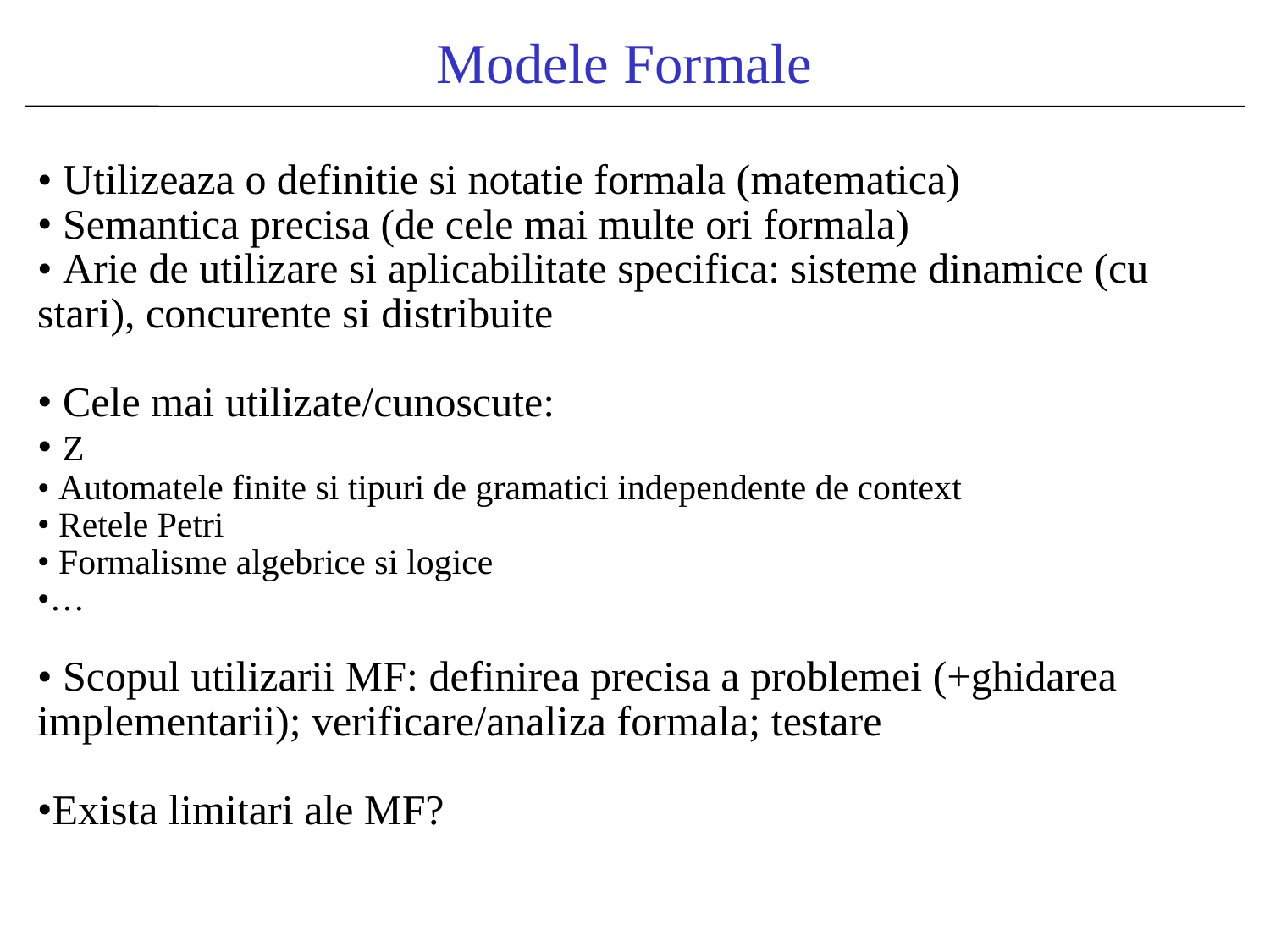

Modele Formale
| Utilizeaza o definitie si notatie formala (matematica) Semantica precisa (de cele mai multe ori formala) Arie de utilizare si aplicabilitate specifica: sisteme dinamice (cu stari), concurente si distribuite Cele mai utilizate/cunoscute: Z Automatele finite si tipuri de gramatici independente de context Retele Petri Formalisme algebrice si logice … Scopul utilizarii MF: definirea precisa a problemei (+ghidarea implementarii); verificare/analiza formala; testare Exista limitari ale MF? |  |
| --- | --- |
|  |  |